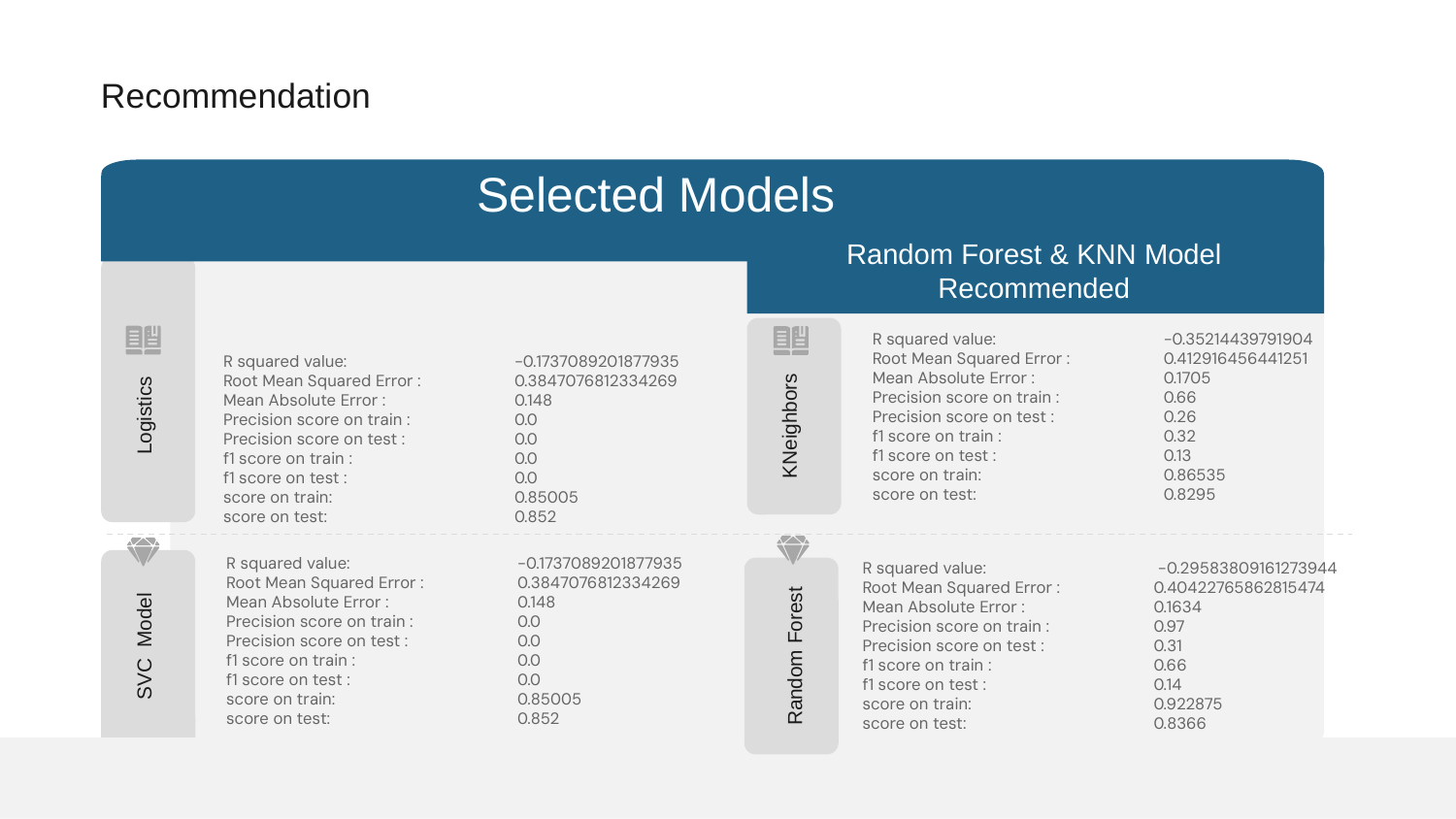

Recommendation

Selected Models
Random Forest & KNN Model Recommended

R squared value:            	-0.35214439791904
Root Mean Squared Error :    	0.412916456441251
Mean Absolute Error :        	0.1705
Precision score on train :   	0.66
Precision score on test :    	0.26
f1 score on train :          	0.32
f1 score on test :           	0.13
score on train:              	0.86535
score on test:              	0.8295

R squared value:            	-0.1737089201877935
Root Mean Squared Error :    	0.3847076812334269
Mean Absolute Error :	0.148
Precision score on train :	0.0
Precision score on test :	0.0
f1 score on train :		0.0
f1 score on test :           	0.0
score on train:              	0.85005
score on test:               	0.852
KNeighbors
Logistics

R squared value:            	-0.1737089201877935
Root Mean Squared Error :    	0.3847076812334269
Mean Absolute Error :        	0.148
Precision score on train :   	0.0
Precision score on test :    	0.0
f1 score on train :          	0.0
f1 score on test :           	0.0
score on train:              	0.85005
score on test:              	0.852
R squared value:            	 -0.29583809161273944
Root Mean Squared Error :    	0.40422765862815474
Mean Absolute Error :       	0.1634
Precision score on train :   	0.97
Precision score on test :    	0.31
f1 score on train :          	0.66
f1 score on test :           	0.14
score on train:              	0.922875
score on test:               	0.8366

SVC  Model
 Random Forest

7